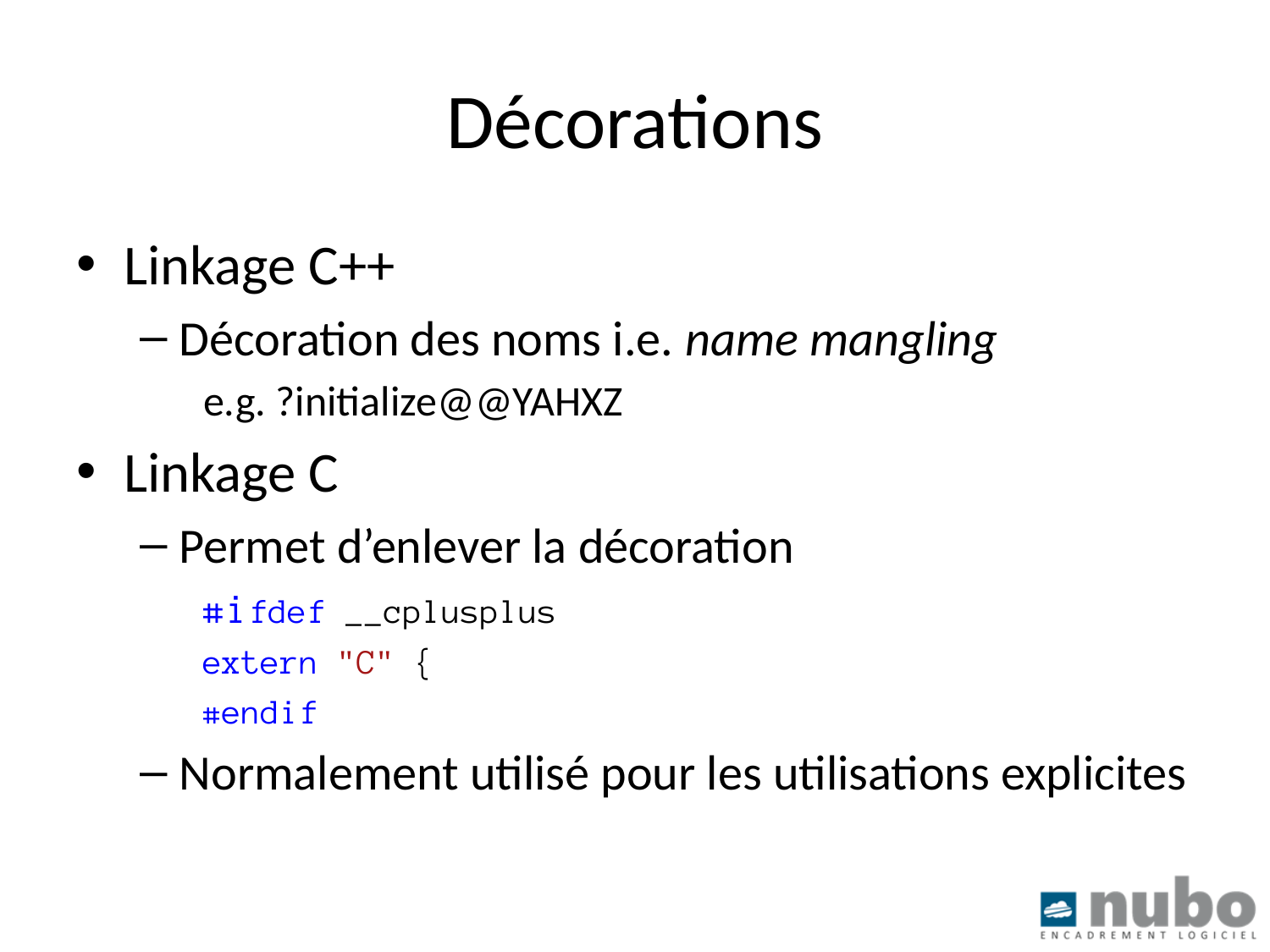

# Décorations
Linkage C++
Décoration des noms i.e. name mangling
e.g. ?initialize@@YAHXZ
Linkage C
Permet d’enlever la décoration
#ifdef __cplusplus
extern "C" {
#endif
Normalement utilisé pour les utilisations explicites